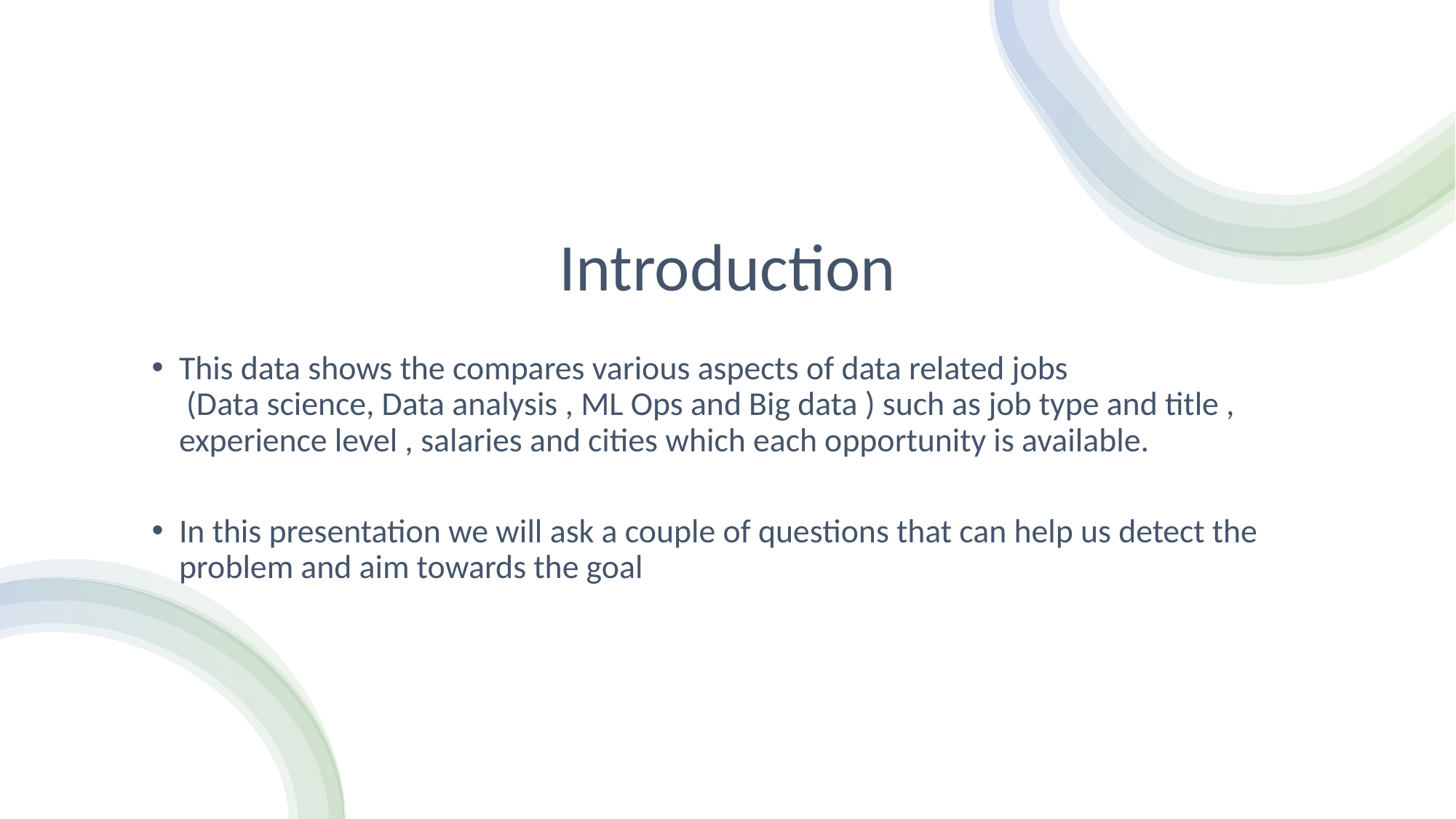

# Introduction
This data shows the compares various aspects of data related jobs
 (Data science, Data analysis , ML Ops and Big data ) such as job type and title , experience level , salaries and cities which each opportunity is available.
In this presentation we will ask a couple of questions that can help us detect the problem and aim towards the goal